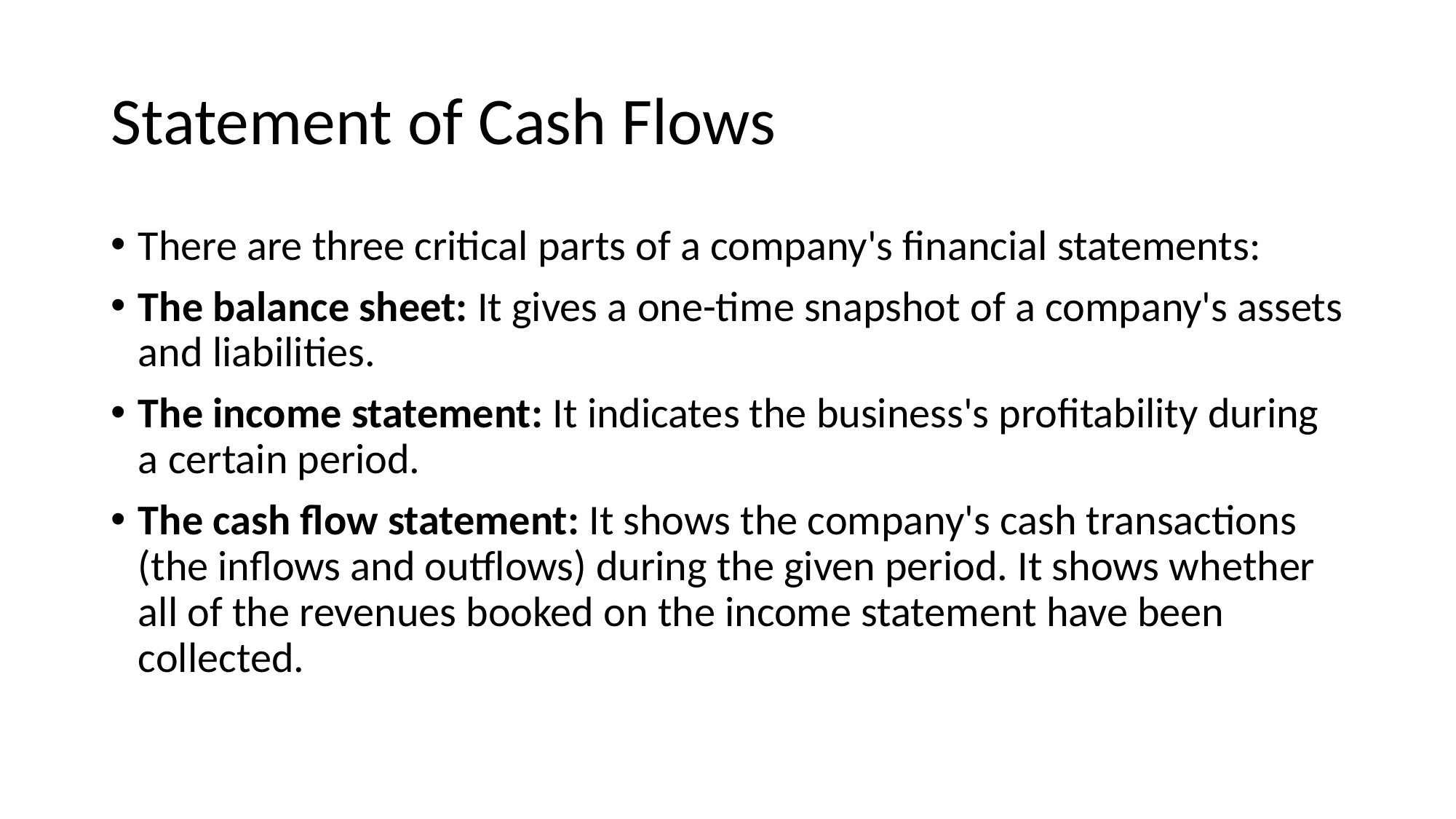

# Statement of Cash Flows
There are three critical parts of a company's financial statements:
The balance sheet: It gives a one-time snapshot of a company's assets and liabilities.
The income statement: It indicates the business's profitability during a certain period.
The cash flow statement: It shows the company's cash transactions (the inflows and outflows) during the given period. It shows whether all of the revenues booked on the income statement have been collected.